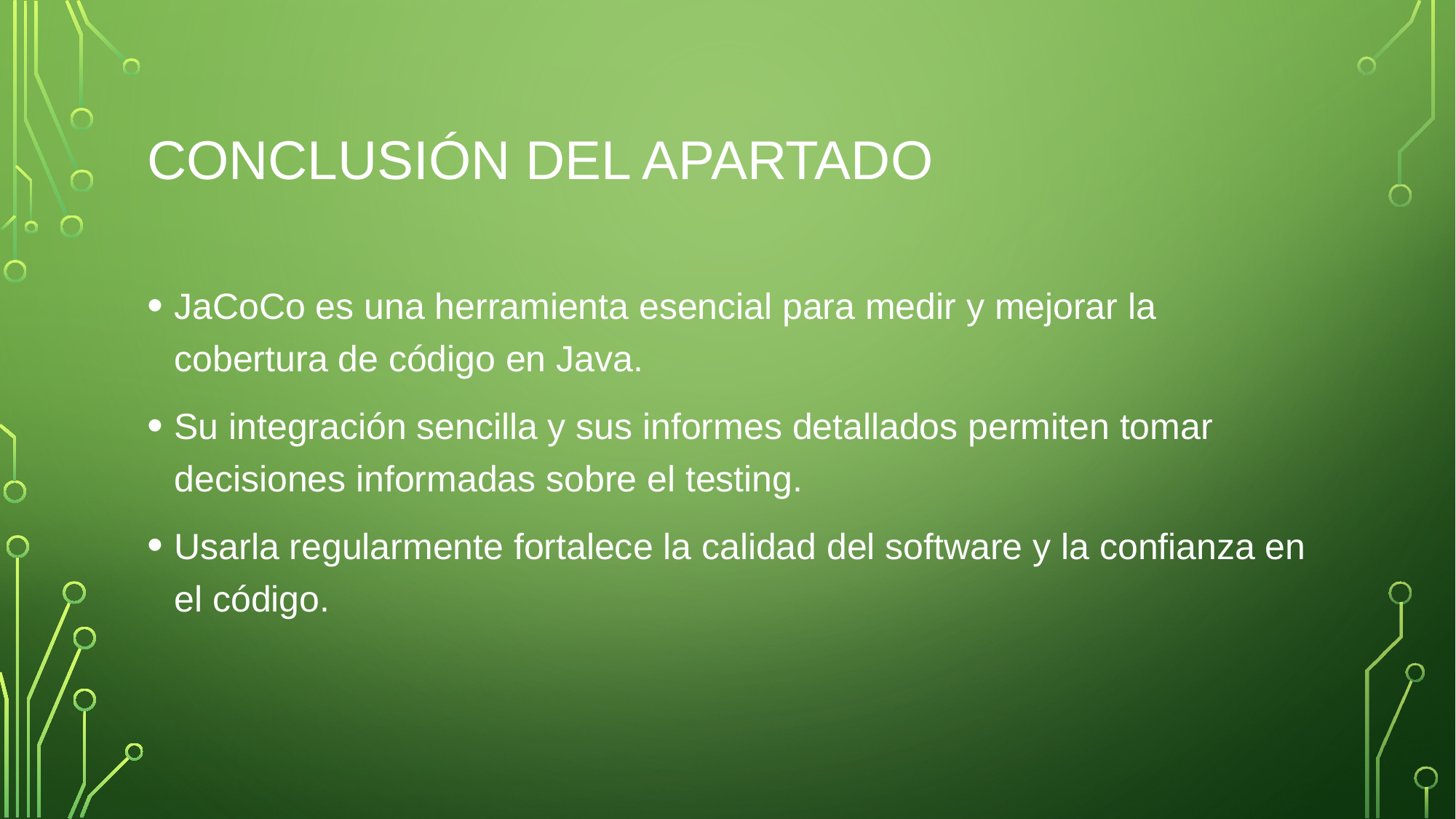

# Conclusión del apartado
JaCoCo es una herramienta esencial para medir y mejorar la cobertura de código en Java.
Su integración sencilla y sus informes detallados permiten tomar decisiones informadas sobre el testing.
Usarla regularmente fortalece la calidad del software y la confianza en el código.